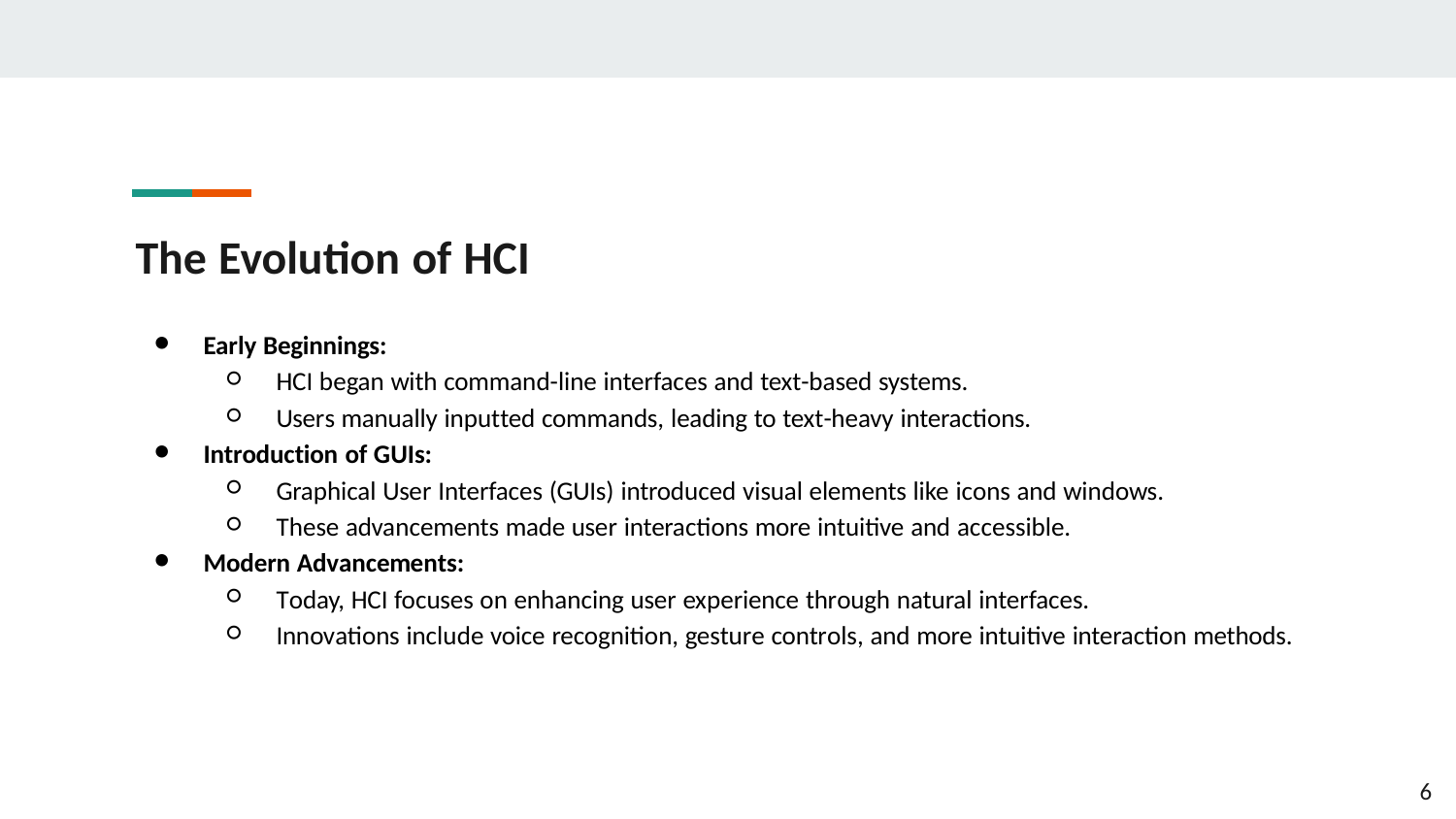

# The Evolution of HCI
Early Beginnings:
HCI began with command-line interfaces and text-based systems.
Users manually inputted commands, leading to text-heavy interactions.
Introduction of GUIs:
Graphical User Interfaces (GUIs) introduced visual elements like icons and windows.
These advancements made user interactions more intuitive and accessible.
Modern Advancements:
Today, HCI focuses on enhancing user experience through natural interfaces.
Innovations include voice recognition, gesture controls, and more intuitive interaction methods.
6